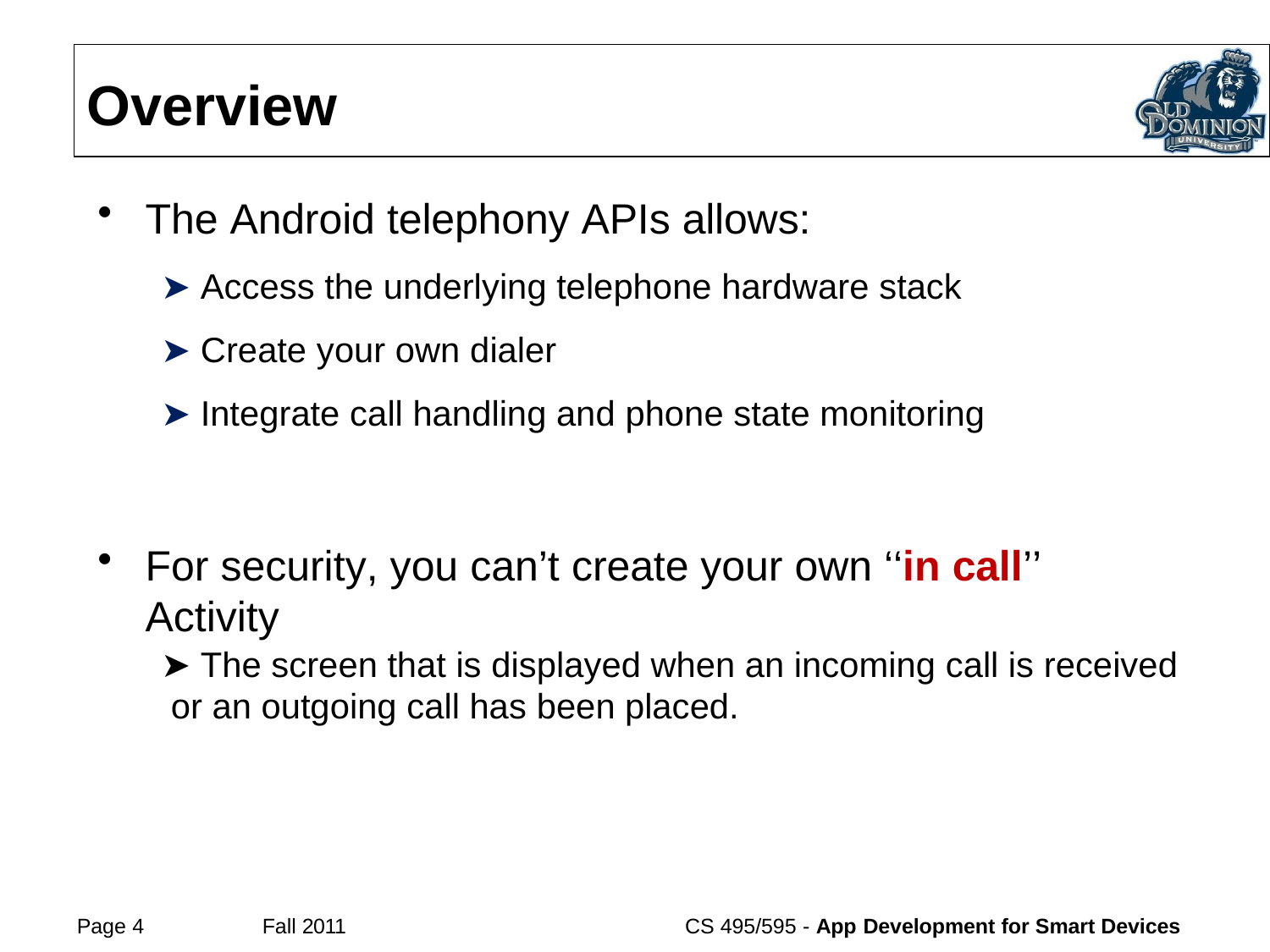

# Overview
The Android telephony APIs allows:
➤ Access the underlying telephone hardware stack
➤ Create your own dialer
➤ Integrate call handling and phone state monitoring

For security, you can’t create your own ‘‘in call’’ Activity
➤ The screen that is displayed when an incoming call is received  or an outgoing call has been placed.
Page 4
Fall 2011
CS 495/595 - App Development for Smart Devices